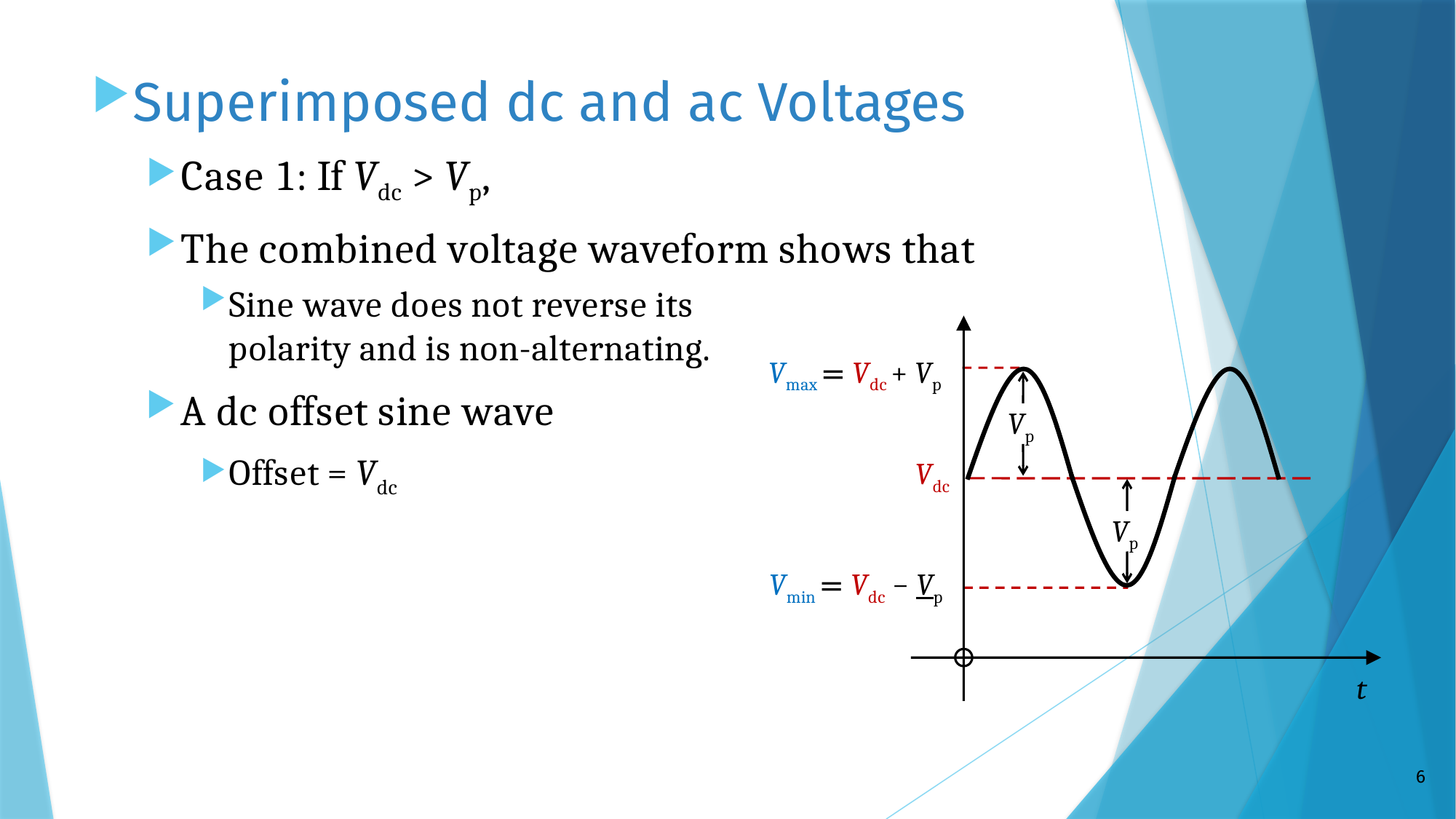

Superimposed dc and ac Voltages
Case 1: If Vdc > Vp,
The combined voltage waveform shows that
Sine wave does not reverse its polarity and is non-alternating.
A dc offset sine wave
Offset = Vdc

Vmax = Vdc + Vp

Vp

Vdc

Vp

Vmin = Vdc − Vp

t
6